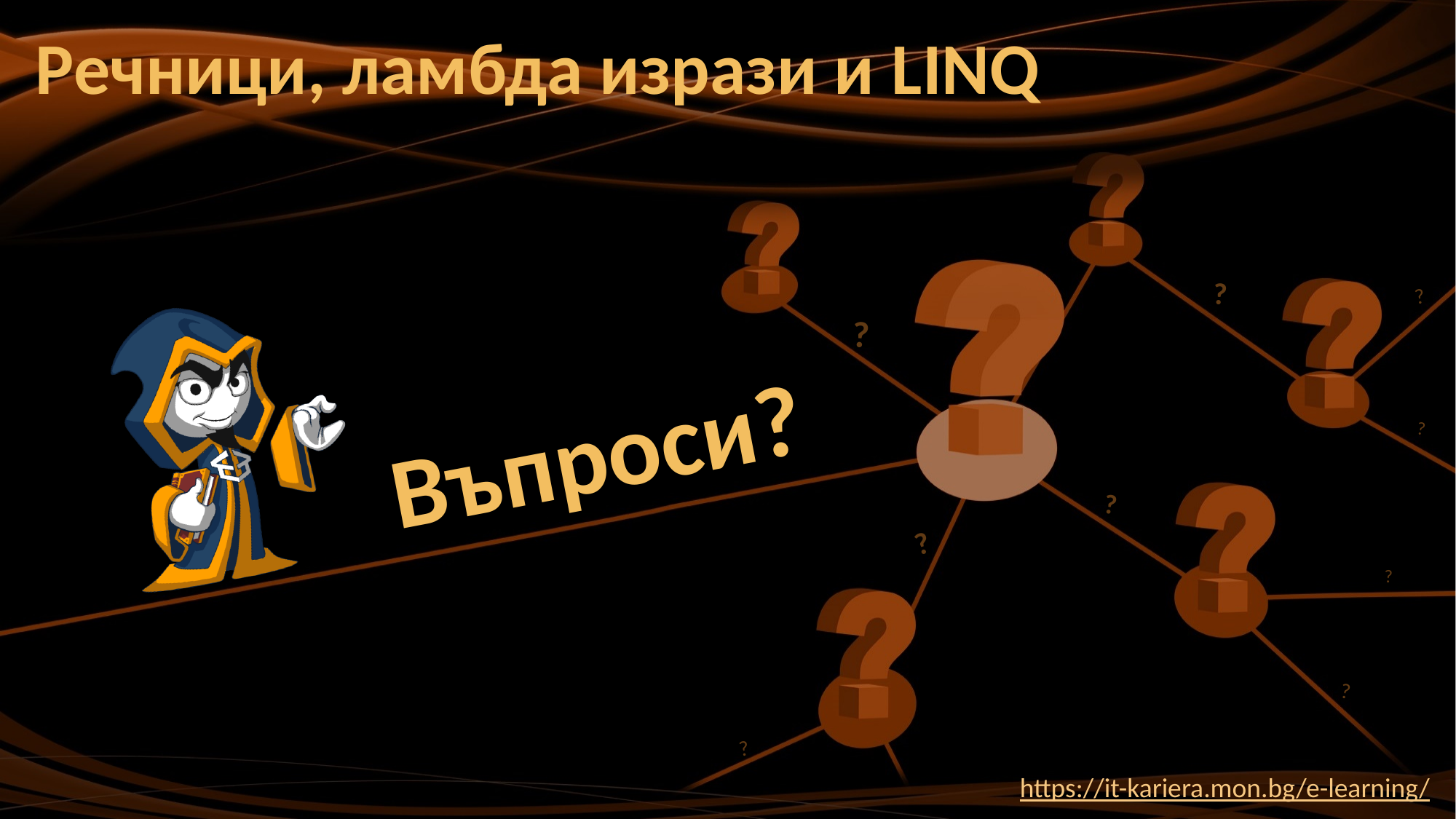

# Речници, ламбда изрази и LINQ
https://it-kariera.mon.bg/e-learning/